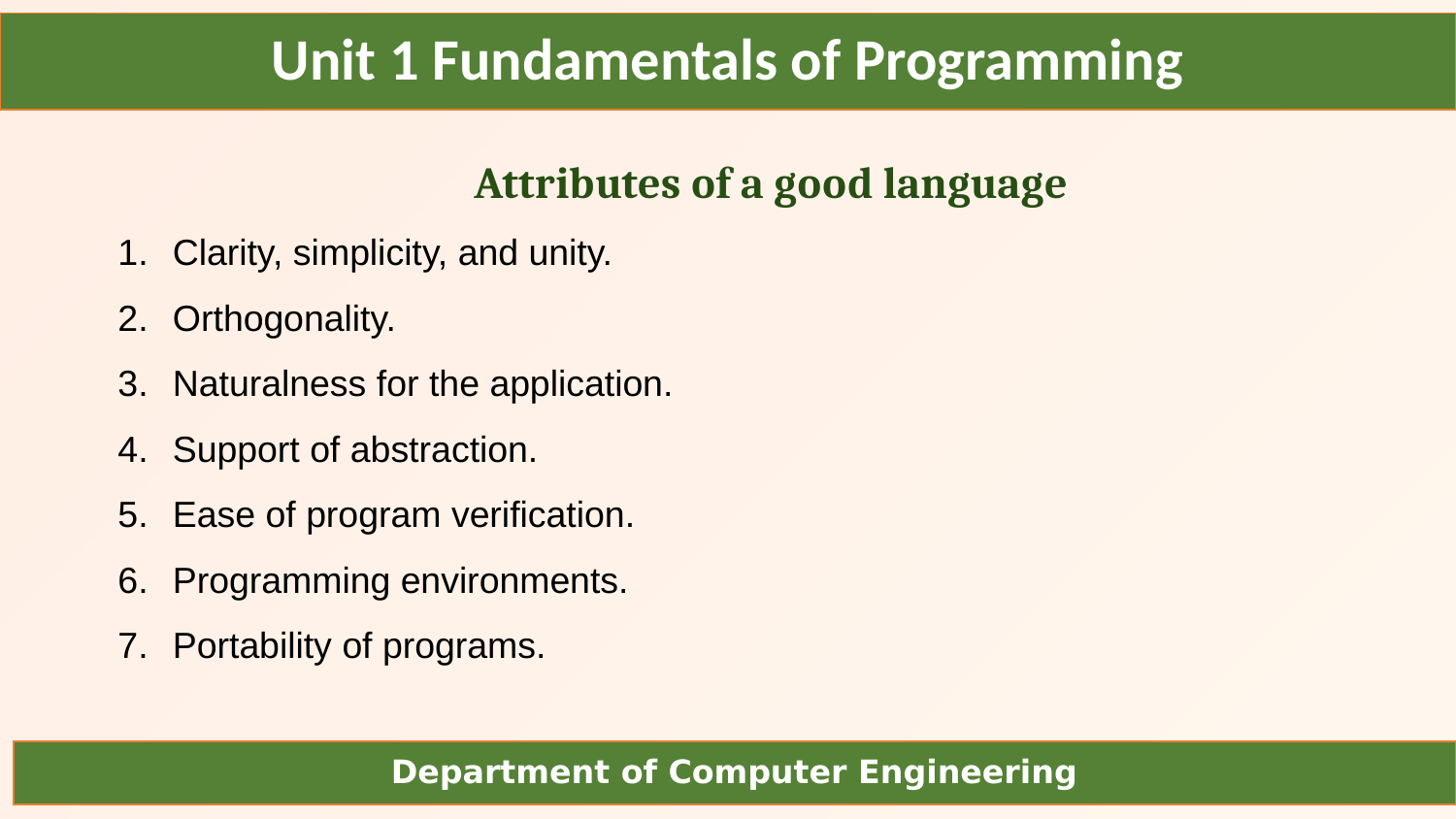

Unit 1 Fundamentals of Programming
Attributes of a good language
Clarity, simplicity, and unity.
Orthogonality.
Naturalness for the application.
Support of abstraction.
Ease of program verification.
Programming environments.
Portability of programs.

Department of Computer Engineering